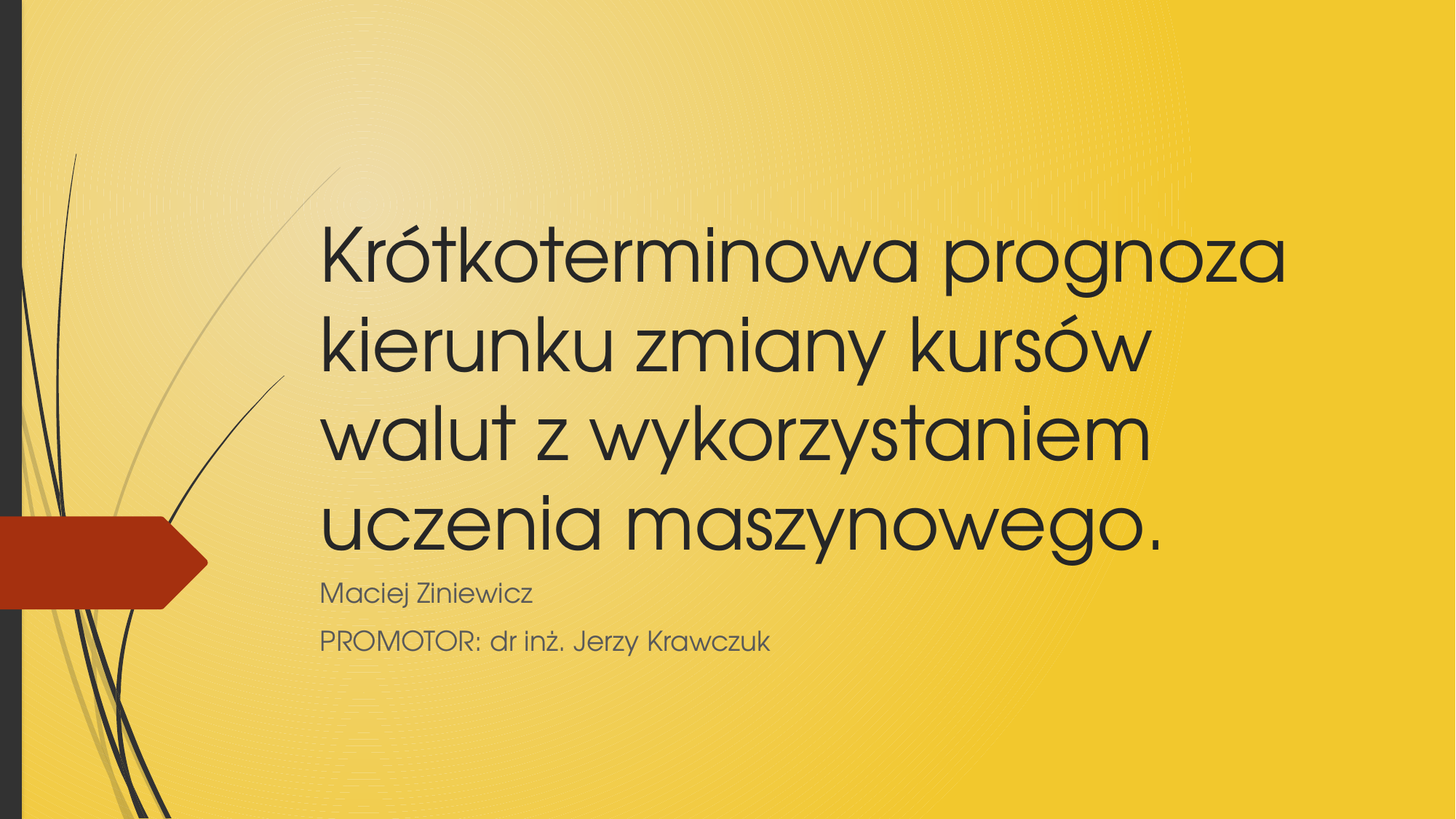

# Krótkoterminowa prognoza kierunku zmiany kursów walut z wykorzystaniem uczenia maszynowego.
Maciej Ziniewicz
PROMOTOR: dr inż. Jerzy Krawczuk